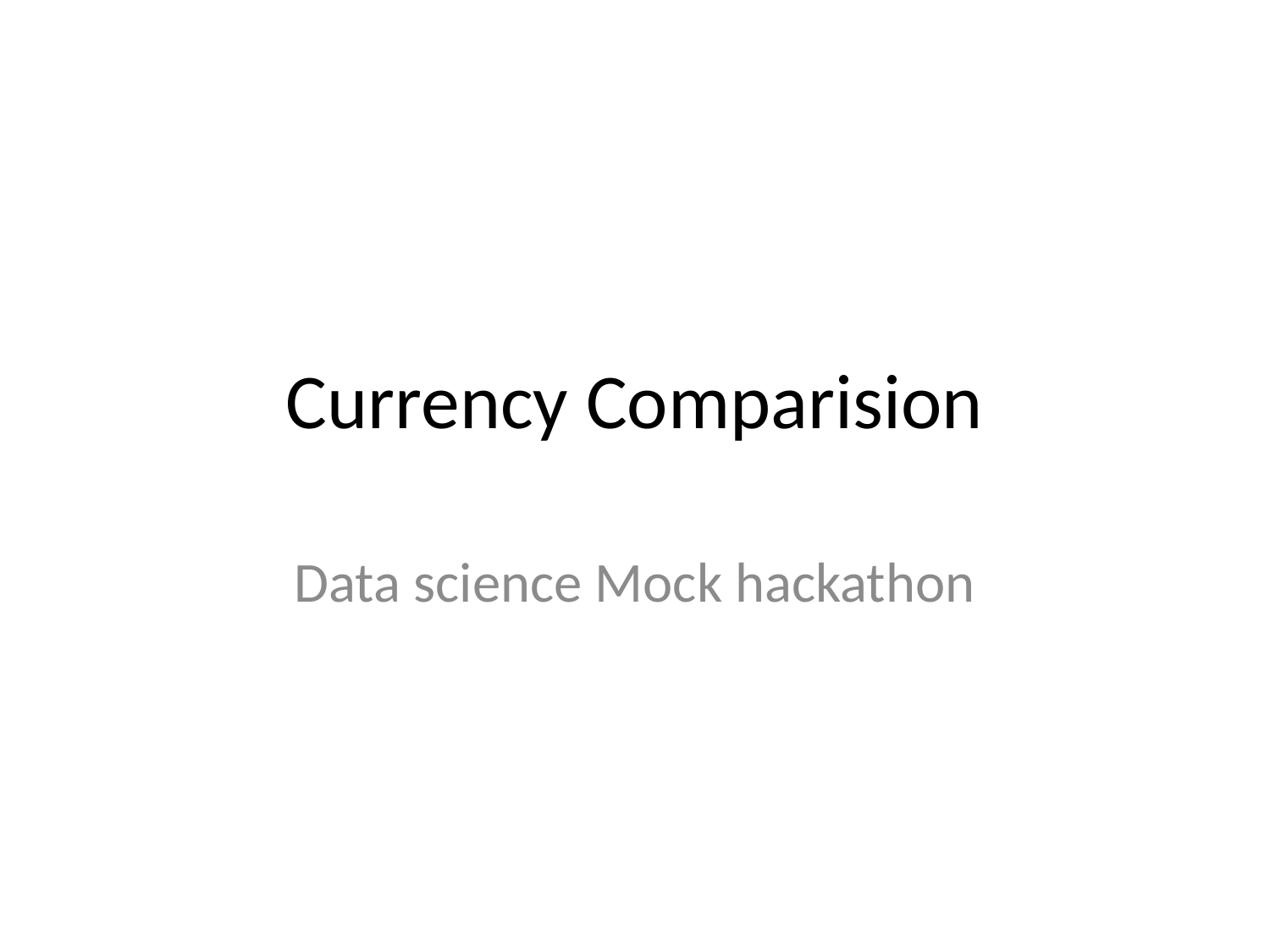

# Currency Comparision
Data science Mock hackathon